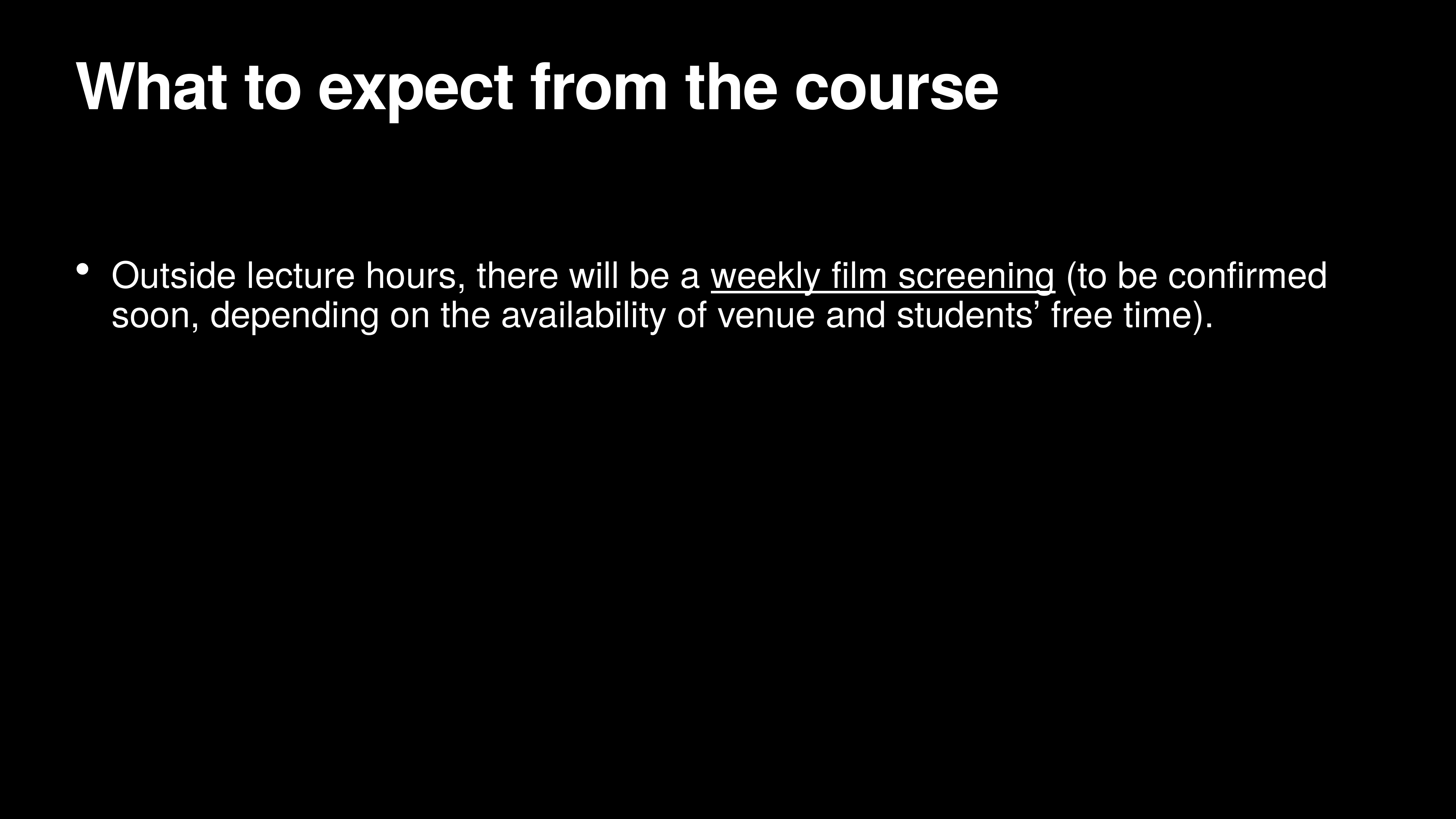

# What to expect from the course

Outside lecture hours, there will be a weekly film screening (to be confirmed soon, depending on the availability of venue and students’ free time).